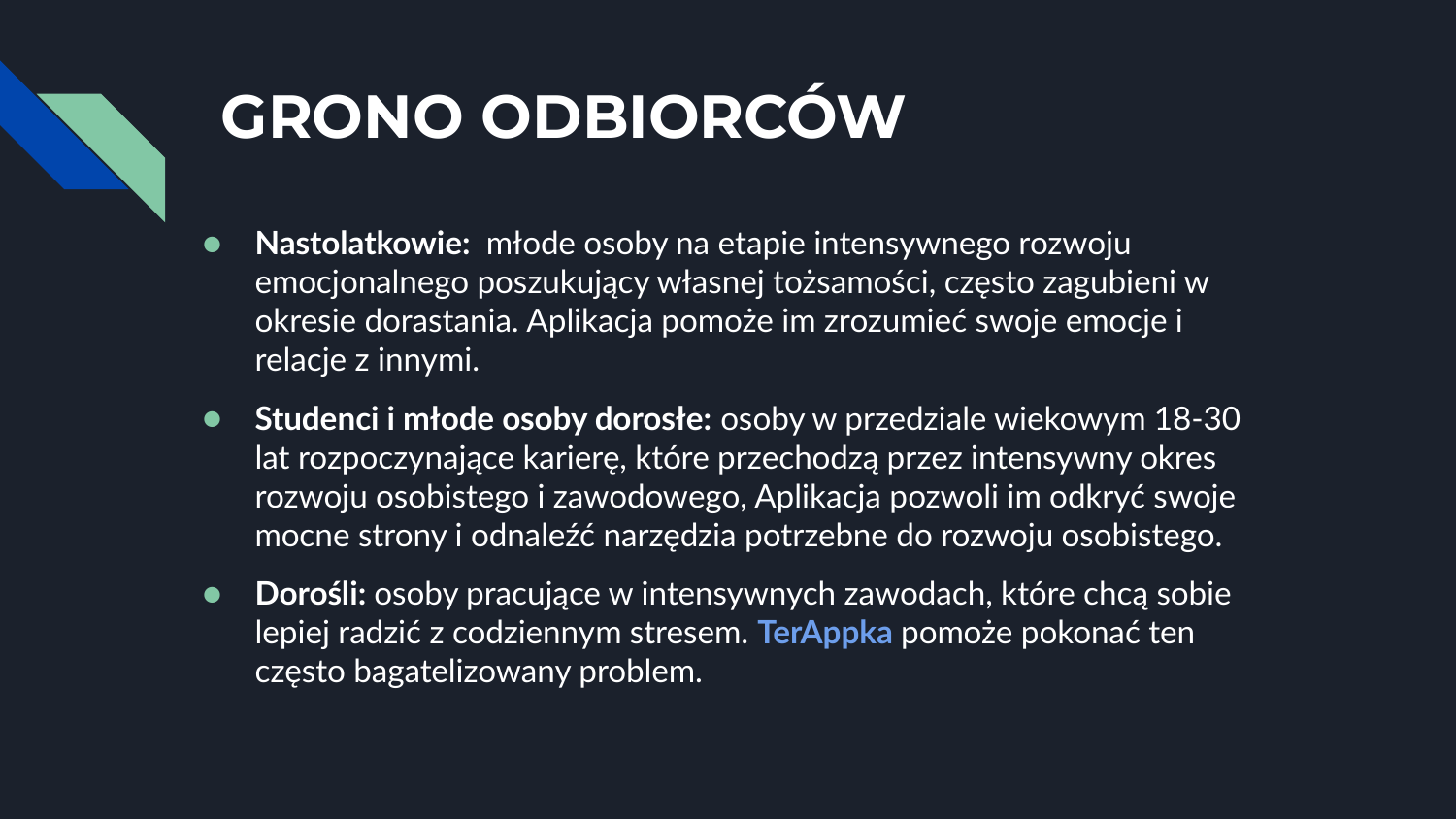

# GRONO ODBIORCÓW
Nastolatkowie:  młode osoby na etapie intensywnego rozwoju emocjonalnego poszukujący własnej tożsamości, często zagubieni w okresie dorastania. Aplikacja pomoże im zrozumieć swoje emocje i relacje z innymi.
Studenci i młode osoby dorosłe: osoby w przedziale wiekowym 18-30 lat rozpoczynające karierę, które przechodzą przez intensywny okres rozwoju osobistego i zawodowego, Aplikacja pozwoli im odkryć swoje mocne strony i odnaleźć narzędzia potrzebne do rozwoju osobistego.
Dorośli: osoby pracujące w intensywnych zawodach, które chcą sobie lepiej radzić z codziennym stresem. TerAppka pomoże pokonać ten często bagatelizowany problem.